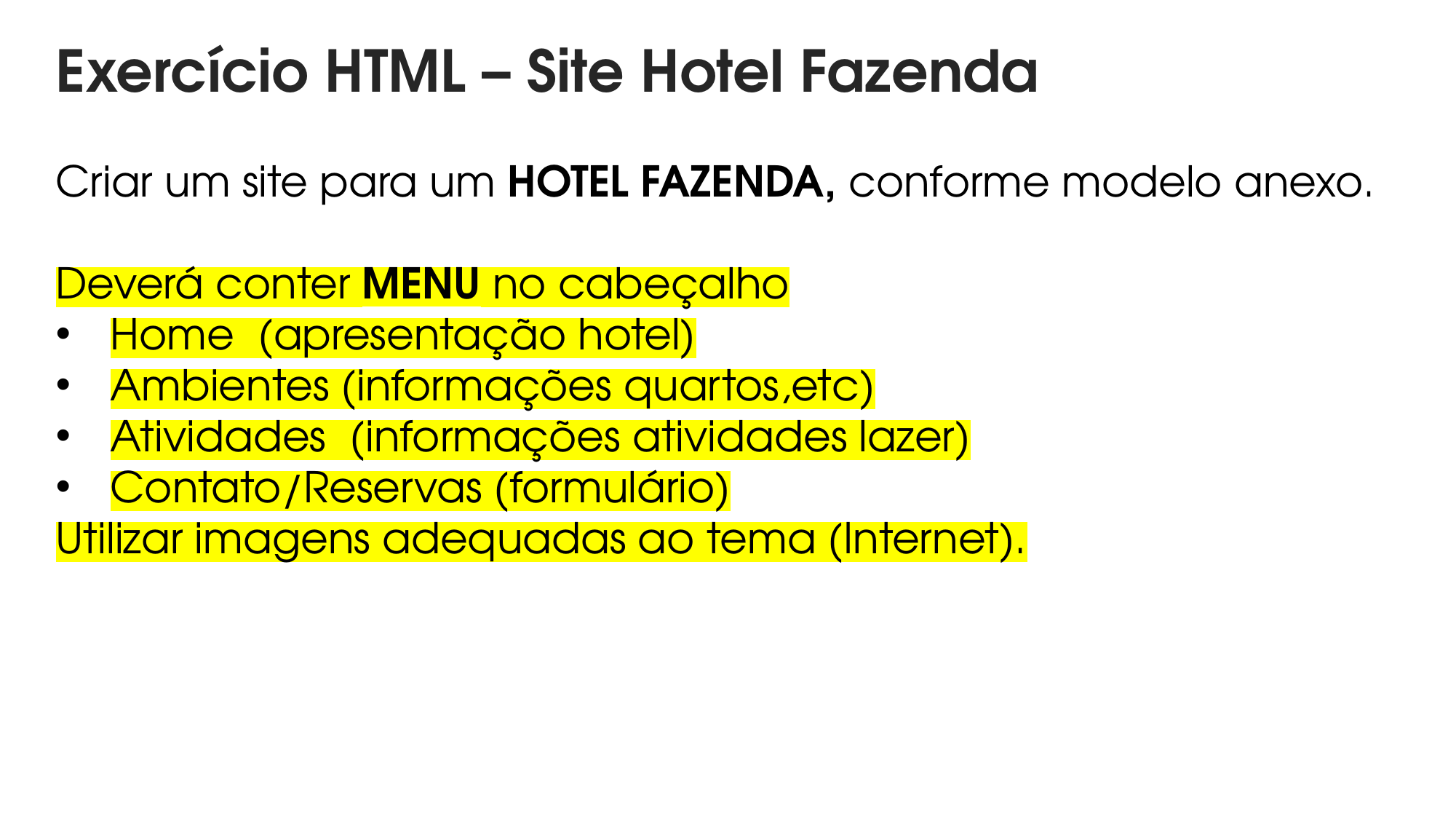

# Exercício HTML – Site Hotel Fazenda
Criar um site para um HOTEL FAZENDA, conforme modelo anexo.

Deverá conter MENU no cabeçalho
Home  (apresentação hotel)
Ambientes (informações quartos,etc)
Atividades  (informações atividades lazer)
Contato/Reservas (formulário)
Utilizar imagens adequadas ao tema (Internet).